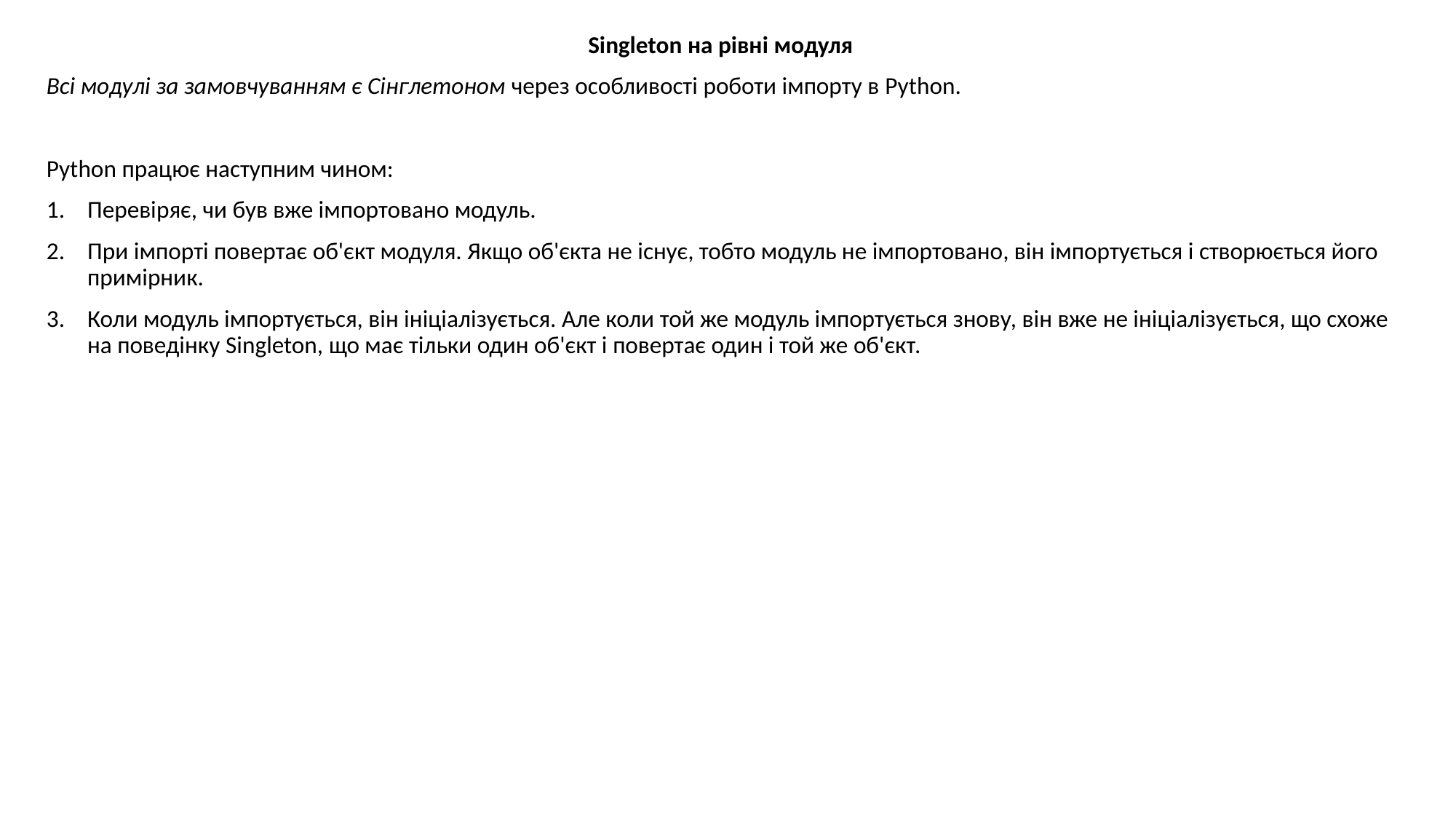

Singleton на рівні модуля
Всі модулі за замовчуванням є Сінглетоном через особливості роботи імпорту в Python.

Python працює наступним чином:
Перевіряє, чи був вже імпортовано модуль.
При імпорті повертає об'єкт модуля. Якщо об'єкта не існує, тобто модуль не імпортовано, він імпортується і створюється його примірник.
Коли модуль імпортується, він ініціалізується. Але коли той же модуль імпортується знову, він вже не ініціалізується, що схоже на поведінку Singleton, що має тільки один об'єкт і повертає один і той же об'єкт.